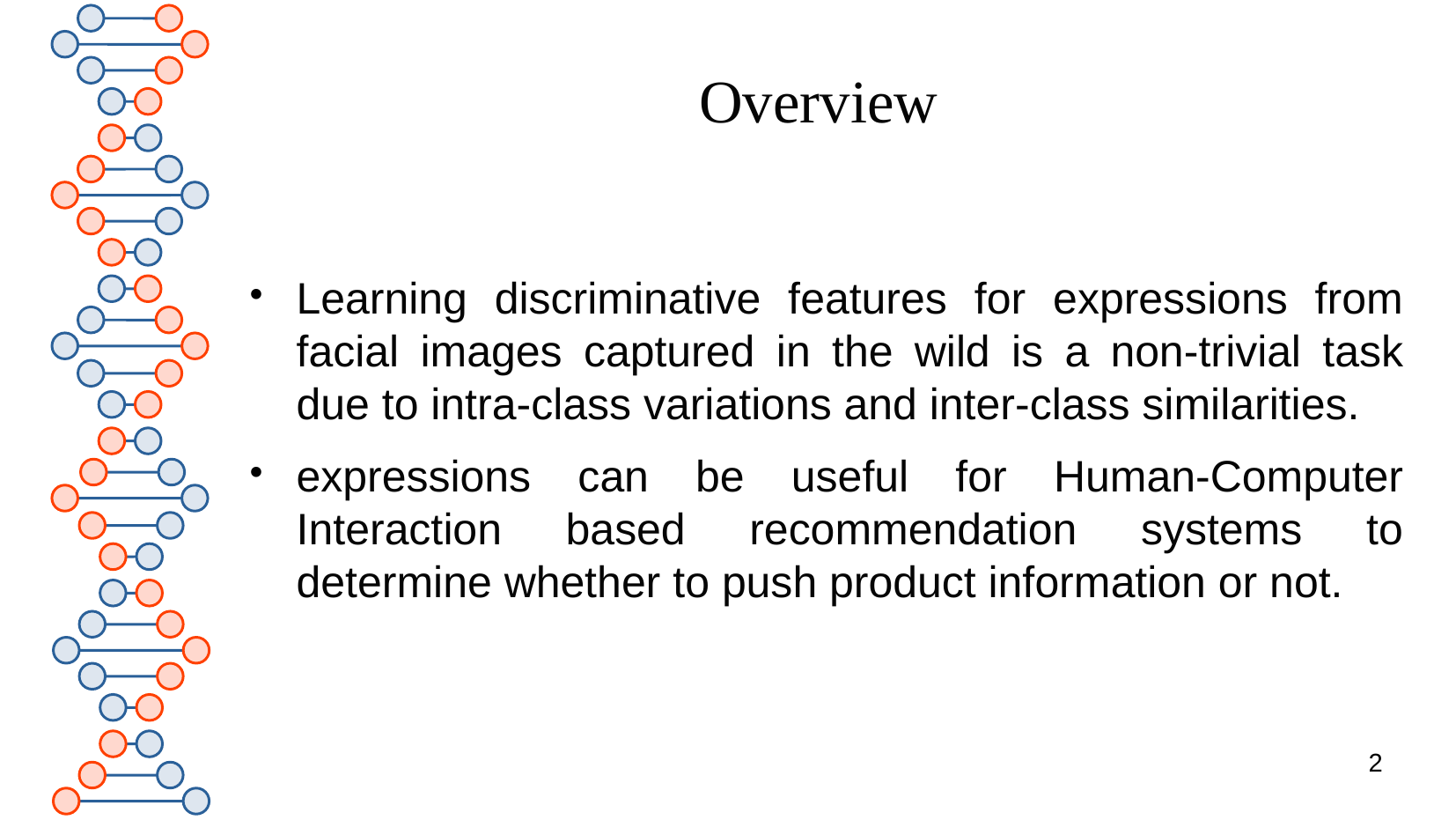

# Overview

Learning discriminative features for expressions from facial images captured in the wild is a non-trivial task due to intra-class variations and inter-class similarities.
expressions can be useful for Human-Computer Interaction based recommendation systems to determine whether to push product information or not.
2